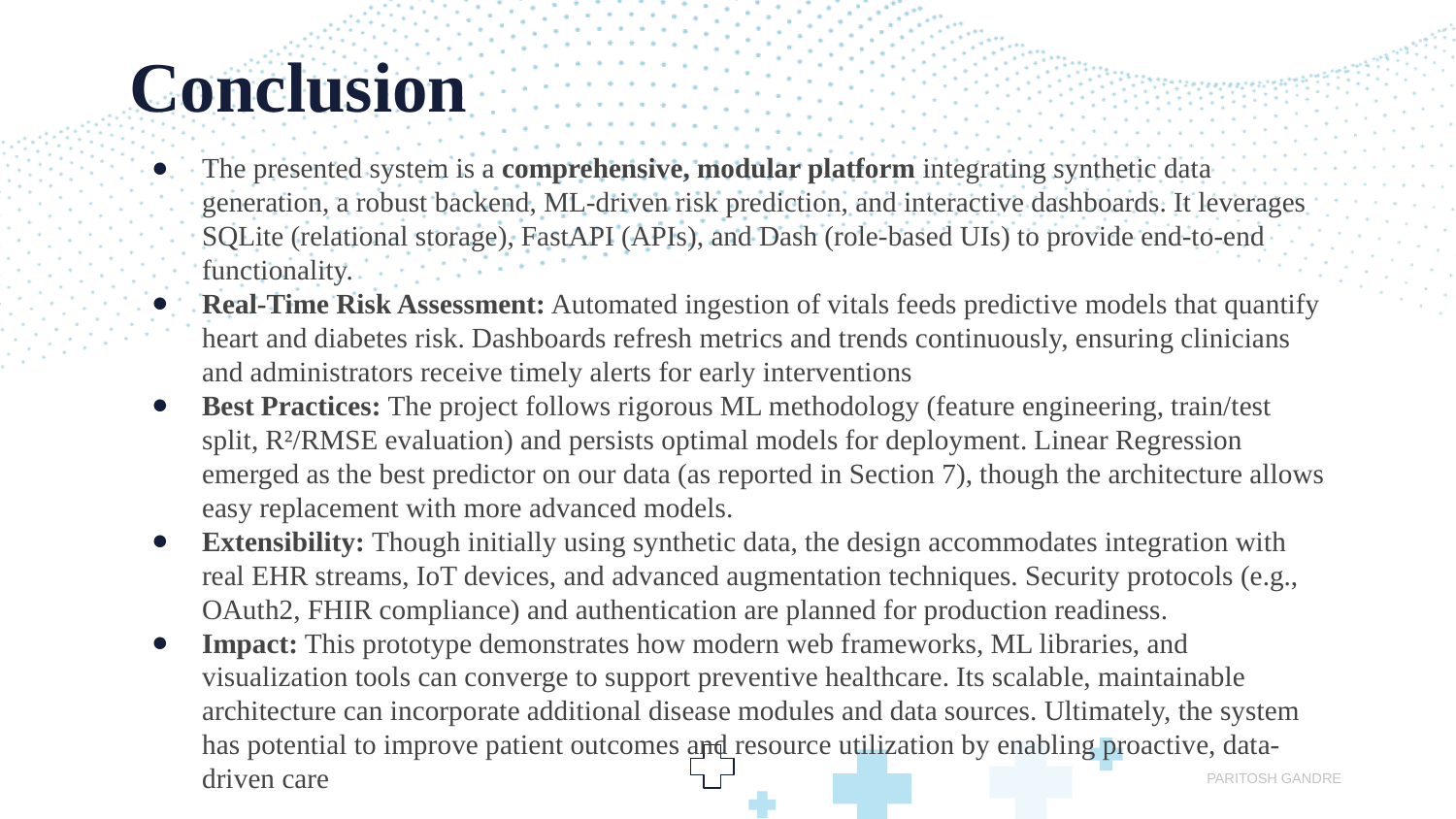

# Conclusion
The presented system is a comprehensive, modular platform integrating synthetic data generation, a robust backend, ML-driven risk prediction, and interactive dashboards. It leverages SQLite (relational storage), FastAPI (APIs), and Dash (role-based UIs) to provide end-to-end functionality.
Real-Time Risk Assessment: Automated ingestion of vitals feeds predictive models that quantify heart and diabetes risk. Dashboards refresh metrics and trends continuously, ensuring clinicians and administrators receive timely alerts for early interventions
Best Practices: The project follows rigorous ML methodology (feature engineering, train/test split, R²/RMSE evaluation) and persists optimal models for deployment. Linear Regression emerged as the best predictor on our data (as reported in Section 7), though the architecture allows easy replacement with more advanced models.
Extensibility: Though initially using synthetic data, the design accommodates integration with real EHR streams, IoT devices, and advanced augmentation techniques. Security protocols (e.g., OAuth2, FHIR compliance) and authentication are planned for production readiness.
Impact: This prototype demonstrates how modern web frameworks, ML libraries, and visualization tools can converge to support preventive healthcare. Its scalable, maintainable architecture can incorporate additional disease modules and data sources. Ultimately, the system has potential to improve patient outcomes and resource utilization by enabling proactive, data-driven care

PARITOSH GANDRE